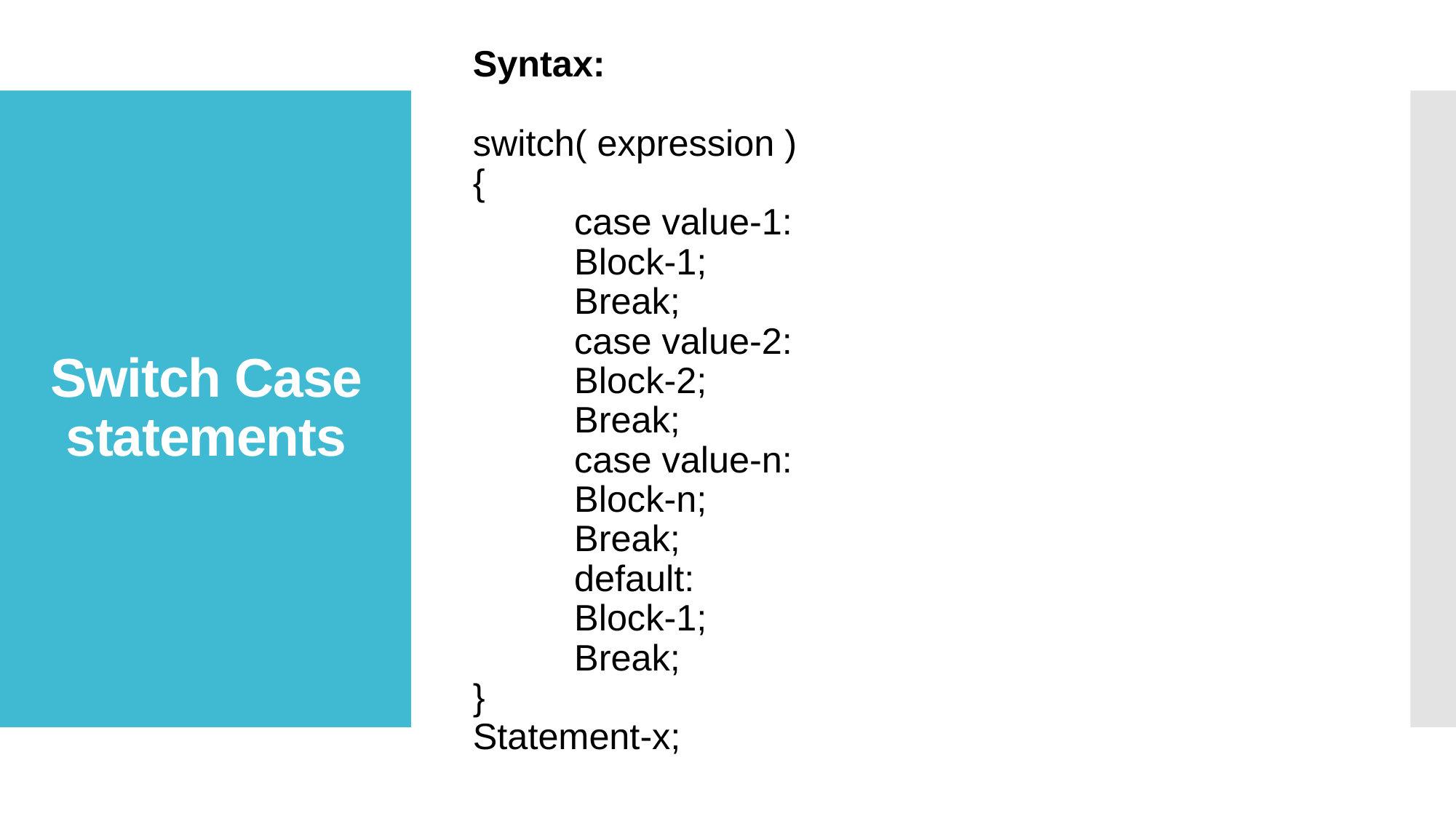

Syntax:

switch( expression )
{
	case value-1:
			Block-1;
			Break;
	case value-2:
			Block-2;
			Break;
	case value-n:
			Block-n;
			Break;
	default:
			Block-1;
			Break;
}
Statement-x;

# Switch Case statements